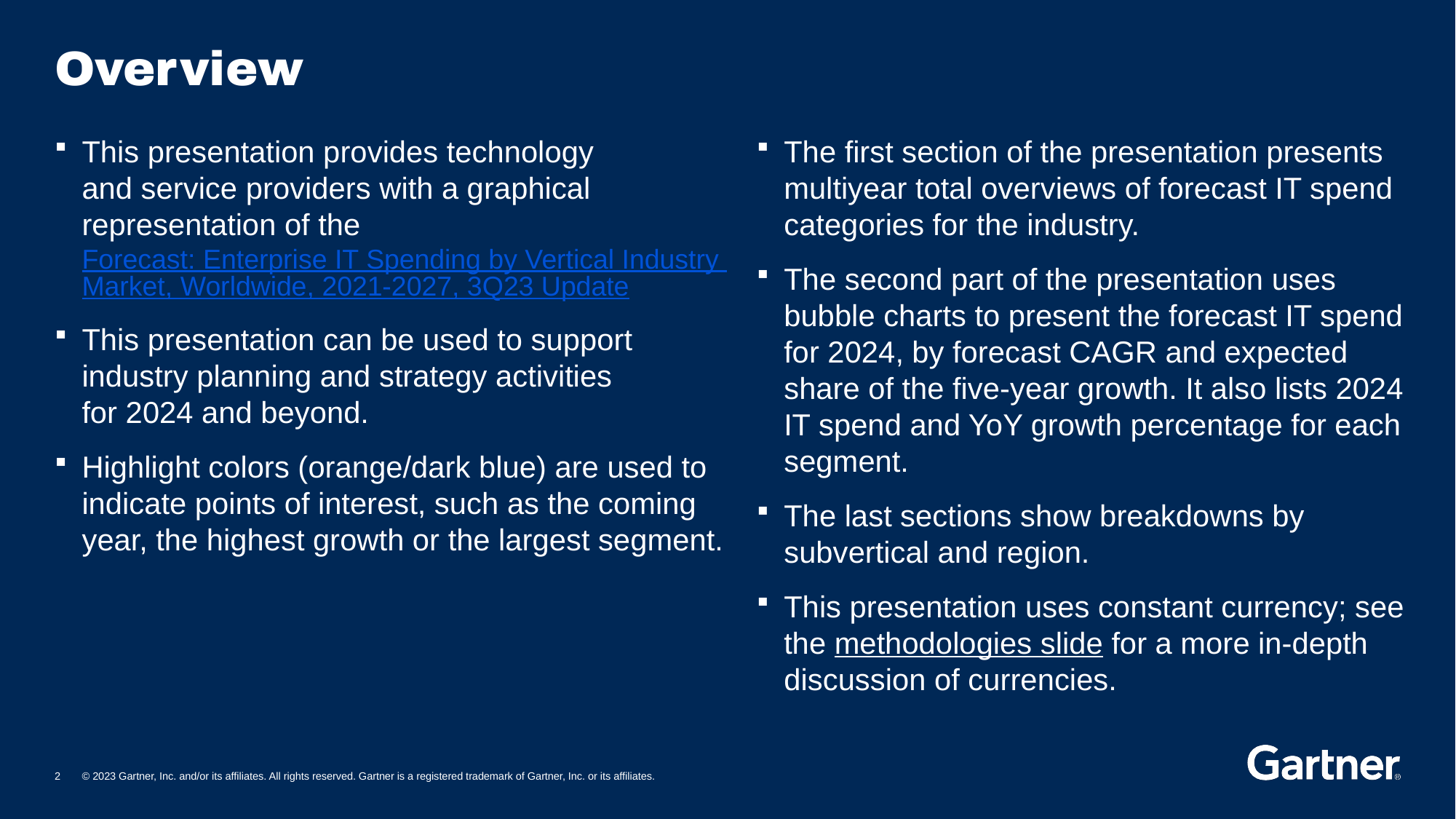

# Overview
This presentation provides technology
and service providers with a graphical representation of the
Forecast: Enterprise IT Spending by Vertical Industry Market, Worldwide, 2021-2027, 3Q23 Update
This presentation can be used to support industry planning and strategy activities
for 2024 and beyond.
Highlight colors (orange/dark blue) are used to indicate points of interest, such as the coming year, the highest growth or the largest segment.
The first section of the presentation presents multiyear total overviews of forecast IT spend categories for the industry.
The second part of the presentation uses bubble charts to present the forecast IT spend for 2024, by forecast CAGR and expected share of the five-year growth. It also lists 2024 IT spend and YoY growth percentage for each segment.
The last sections show breakdowns by subvertical and region.
This presentation uses constant currency; see the methodologies slide for a more in-depth discussion of currencies.